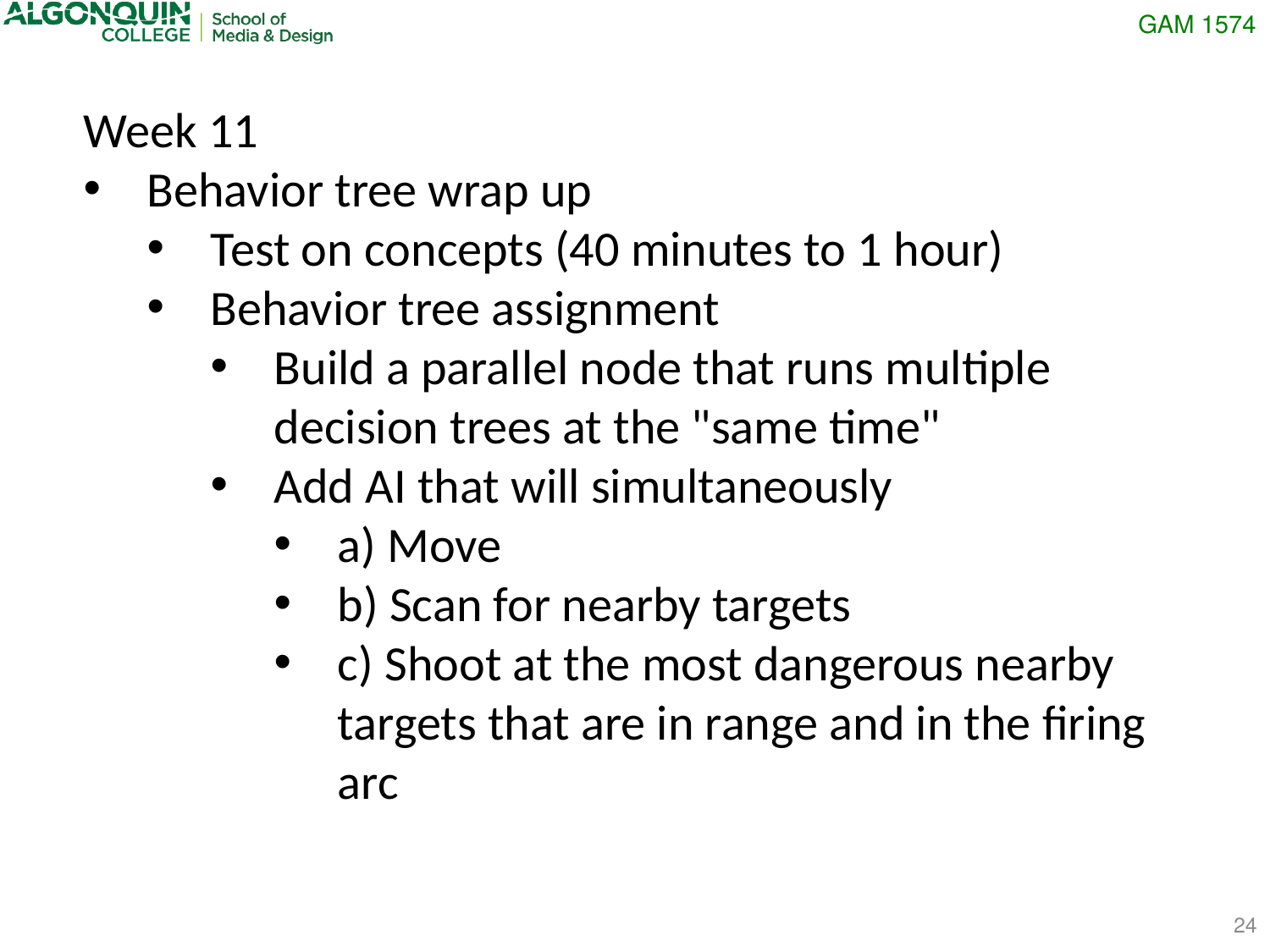

Week 11
Behavior tree wrap up
Test on concepts (40 minutes to 1 hour)
Behavior tree assignment
Build a parallel node that runs multiple decision trees at the "same time"
Add AI that will simultaneously
a) Move
b) Scan for nearby targets
c) Shoot at the most dangerous nearby targets that are in range and in the firing arc

24